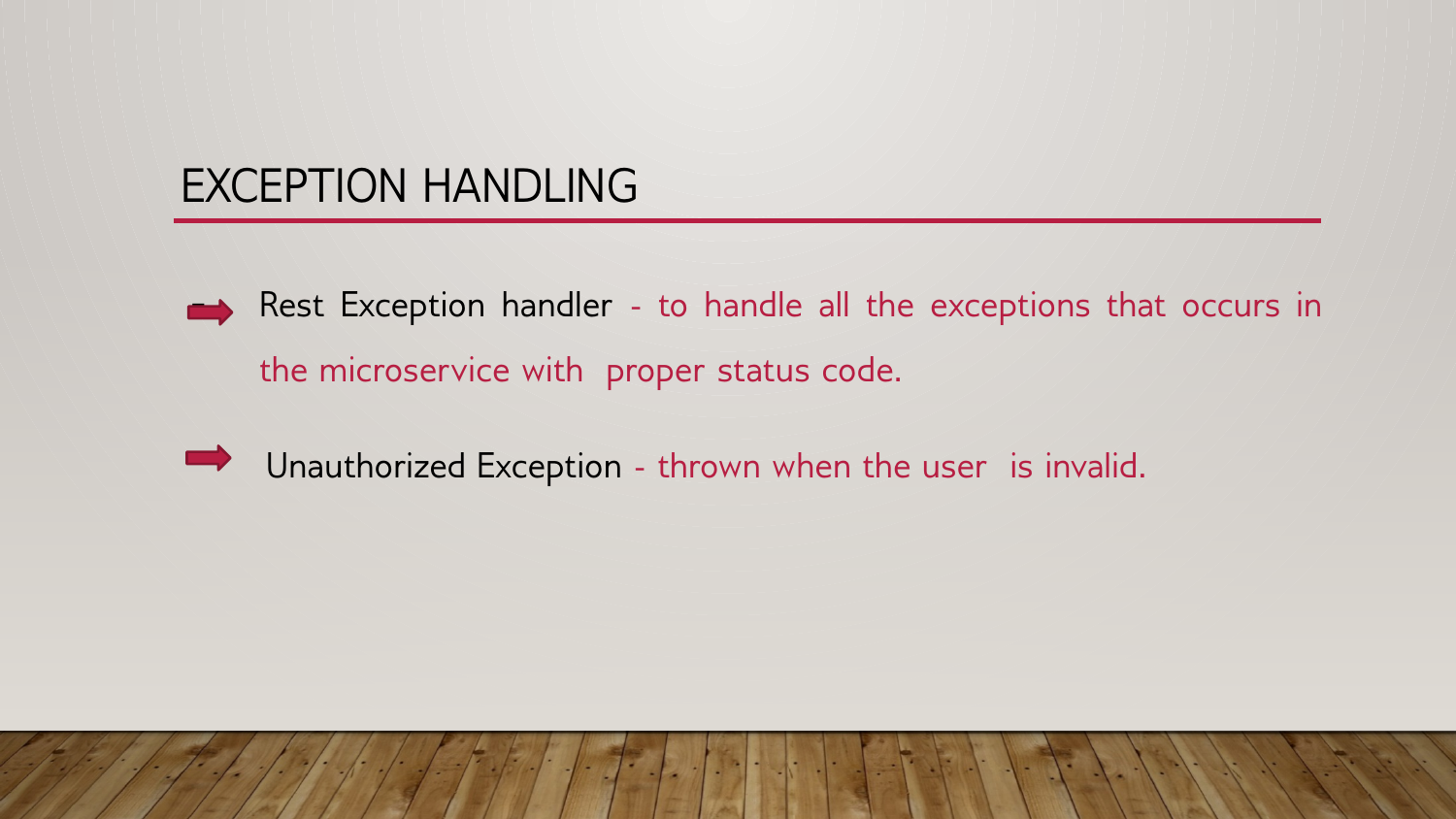

# EXCEPTION HANDLING

Rest Exception handler - to handle all the exceptions that occurs in the microservice with  proper status code.

Unauthorized Exception - thrown when the user  is invalid.